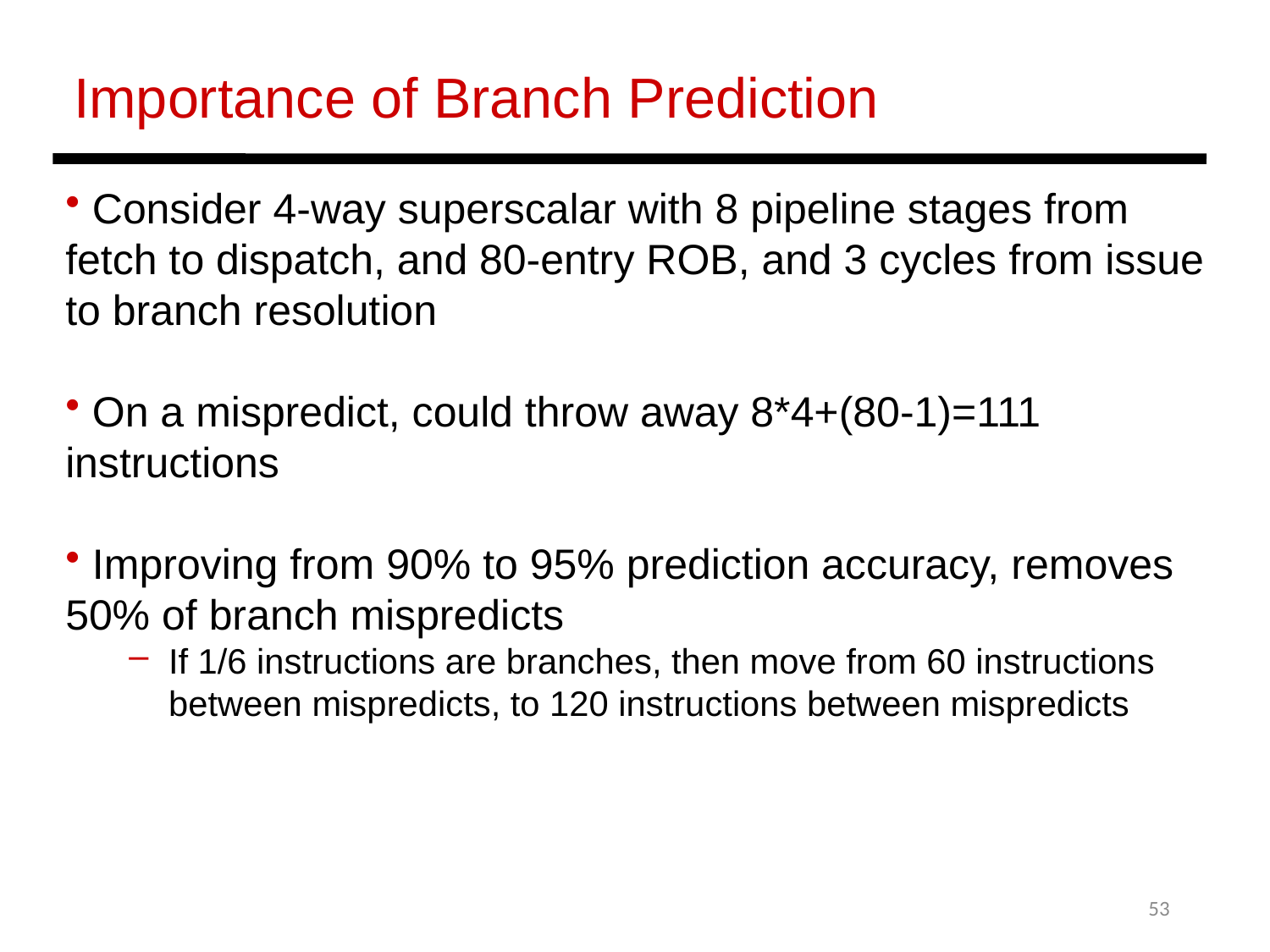

Importance of Branch Prediction

 Consider 4-way superscalar with 8 pipeline stages from fetch to dispatch, and 80-entry ROB, and 3 cycles from issue to branch resolution

 On a mispredict, could throw away 8*4+(80-1)=111 instructions

 Improving from 90% to 95% prediction accuracy, removes 50% of branch mispredicts
If 1/6 instructions are branches, then move from 60 instructions between mispredicts, to 120 instructions between mispredicts
53